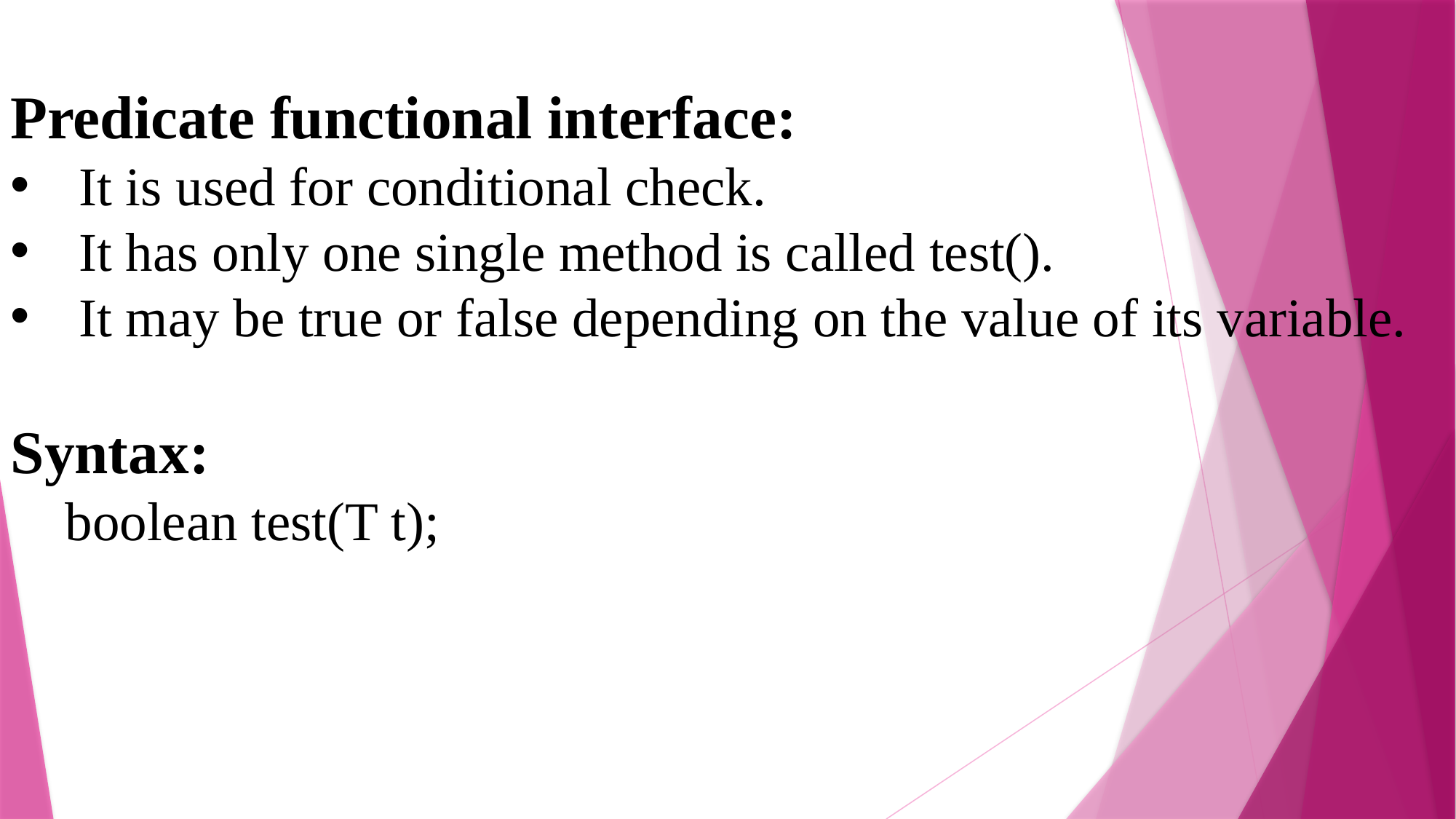

Predicate functional interface:
It is used for conditional check.
It has only one single method is called test().
It may be true or false depending on the value of its variable.

Syntax:
boolean test(T t);